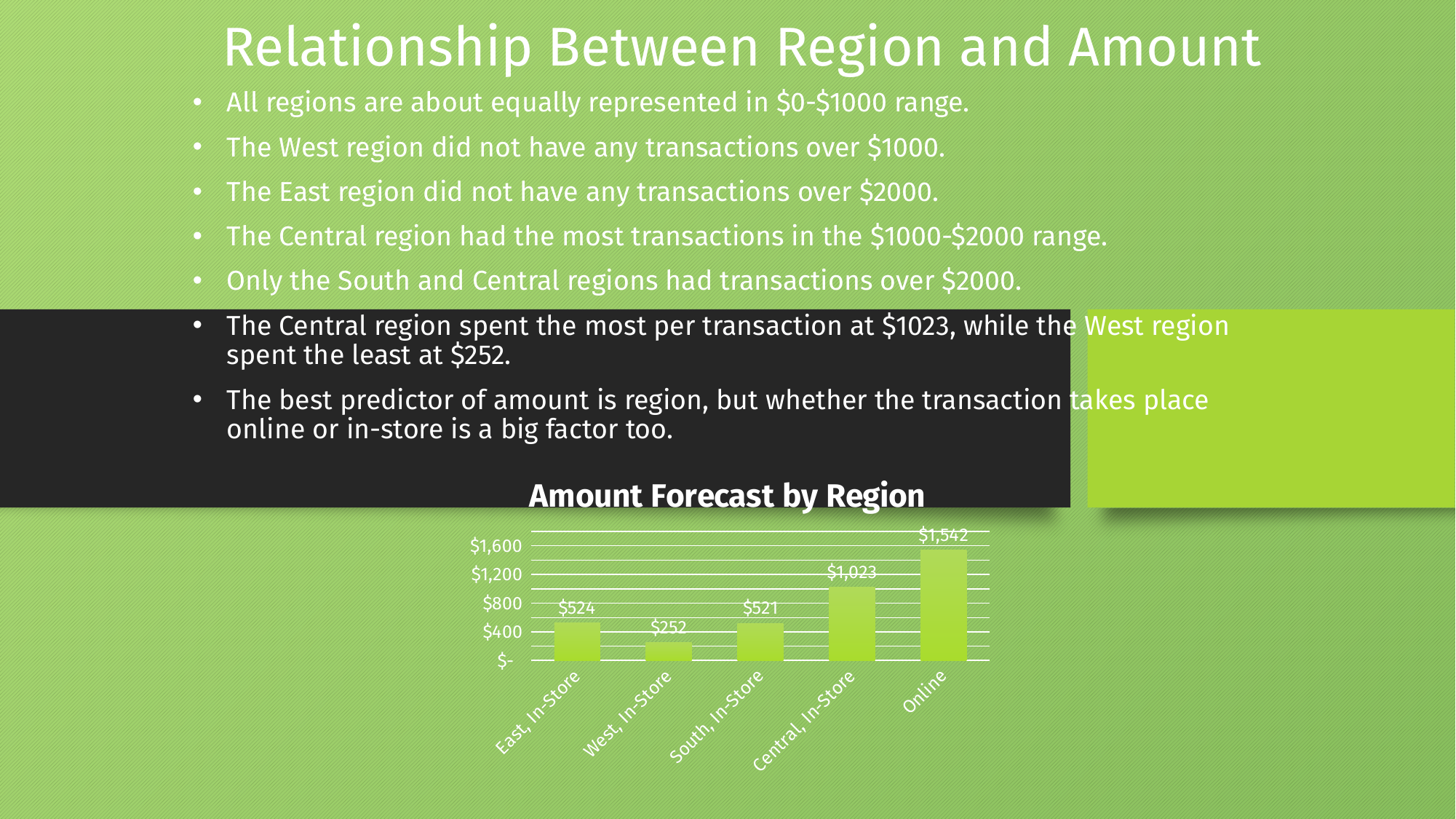

# Relationship Between Region and Amount
All regions are about equally represented in $0-$1000 range.
The West region did not have any transactions over $1000.
The East region did not have any transactions over $2000.
The Central region had the most transactions in the $1000-$2000 range.
Only the South and Central regions had transactions over $2000.
The Central region spent the most per transaction at $1023, while the West region spent the least at $252.
The best predictor of amount is region, but whether the transaction takes place online or in-store is a big factor too.

### Chart: Amount Forecast by Region

| Category | Amount |
|---|---|
| East, In-Store | 524.0 |
| West, In-Store | 252.0 |
| South, In-Store | 521.0 |
| Central, In-Store | 1023.0 |
| Online | 1542.0 |